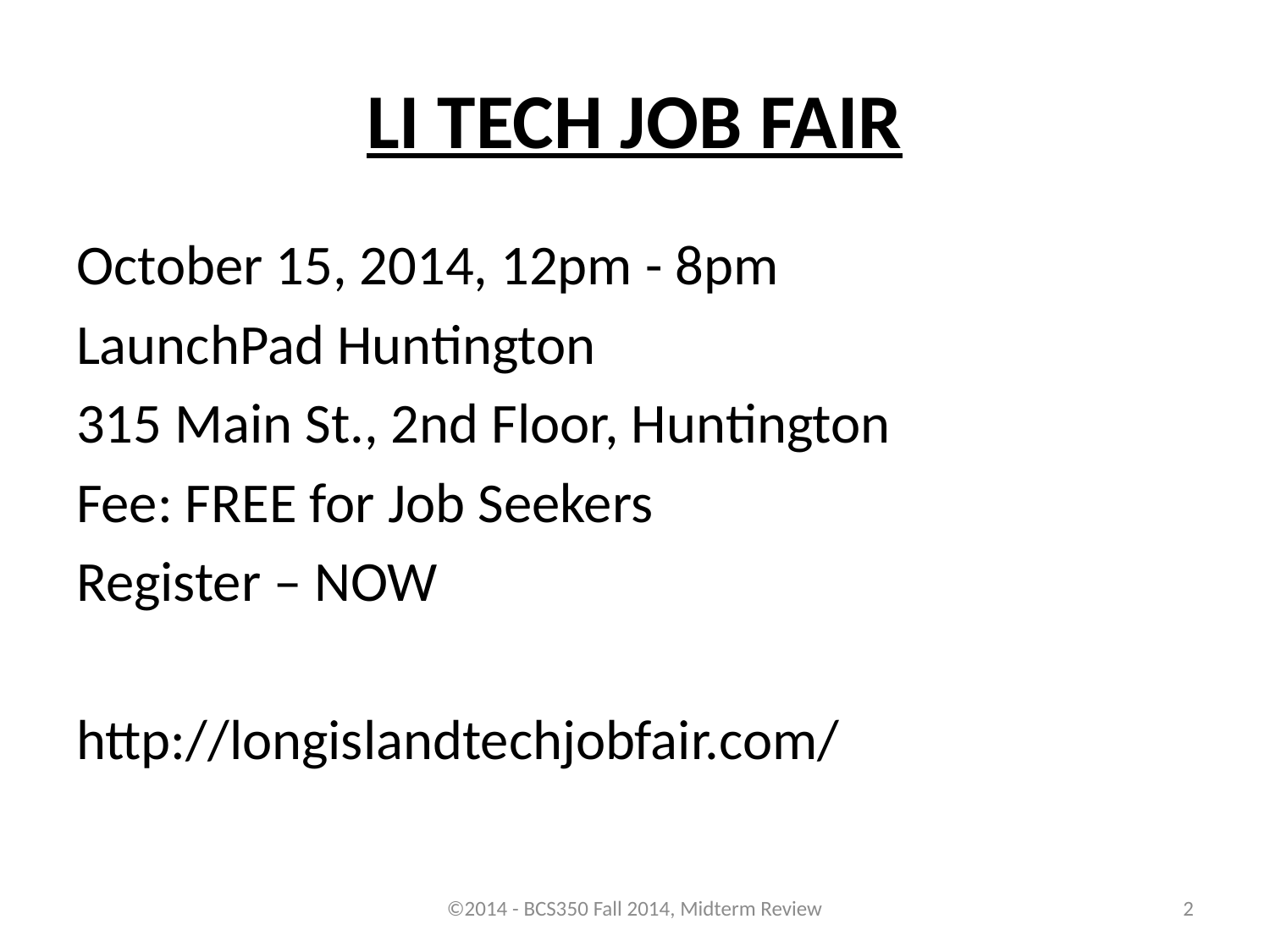

# LI TECH JOB FAIR
October 15, 2014, 12pm - 8pm
LaunchPad Huntington
315 Main St., 2nd Floor, Huntington
Fee: FREE for Job Seekers
Register – NOW

http://longislandtechjobfair.com/
©2014 - BCS350 Fall 2014, Midterm Review
2